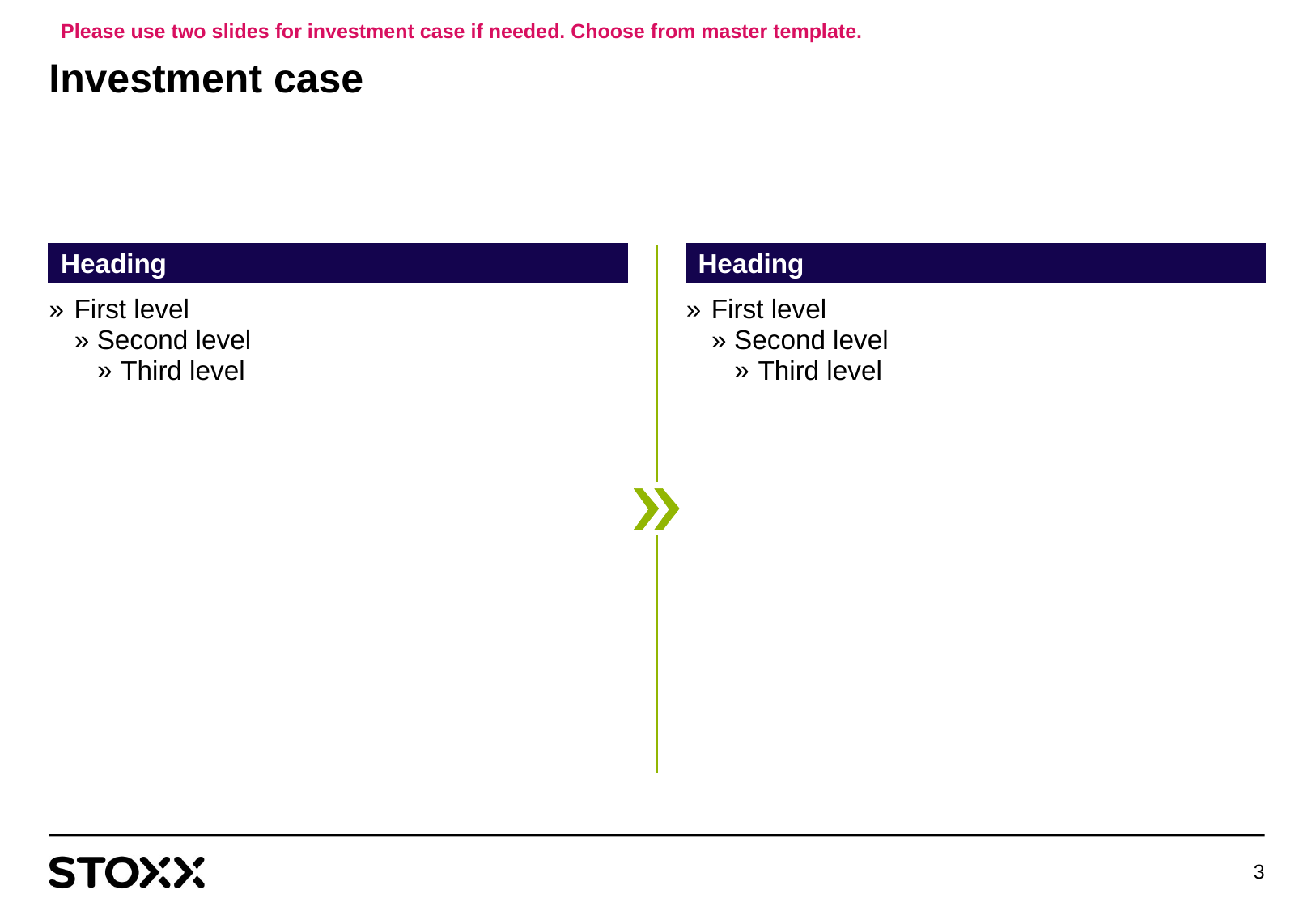

Please use two slides for investment case if needed. Choose from master template.
# Investment case

Heading
Heading

First level
Second level
Third level
First level
Second level
Third level